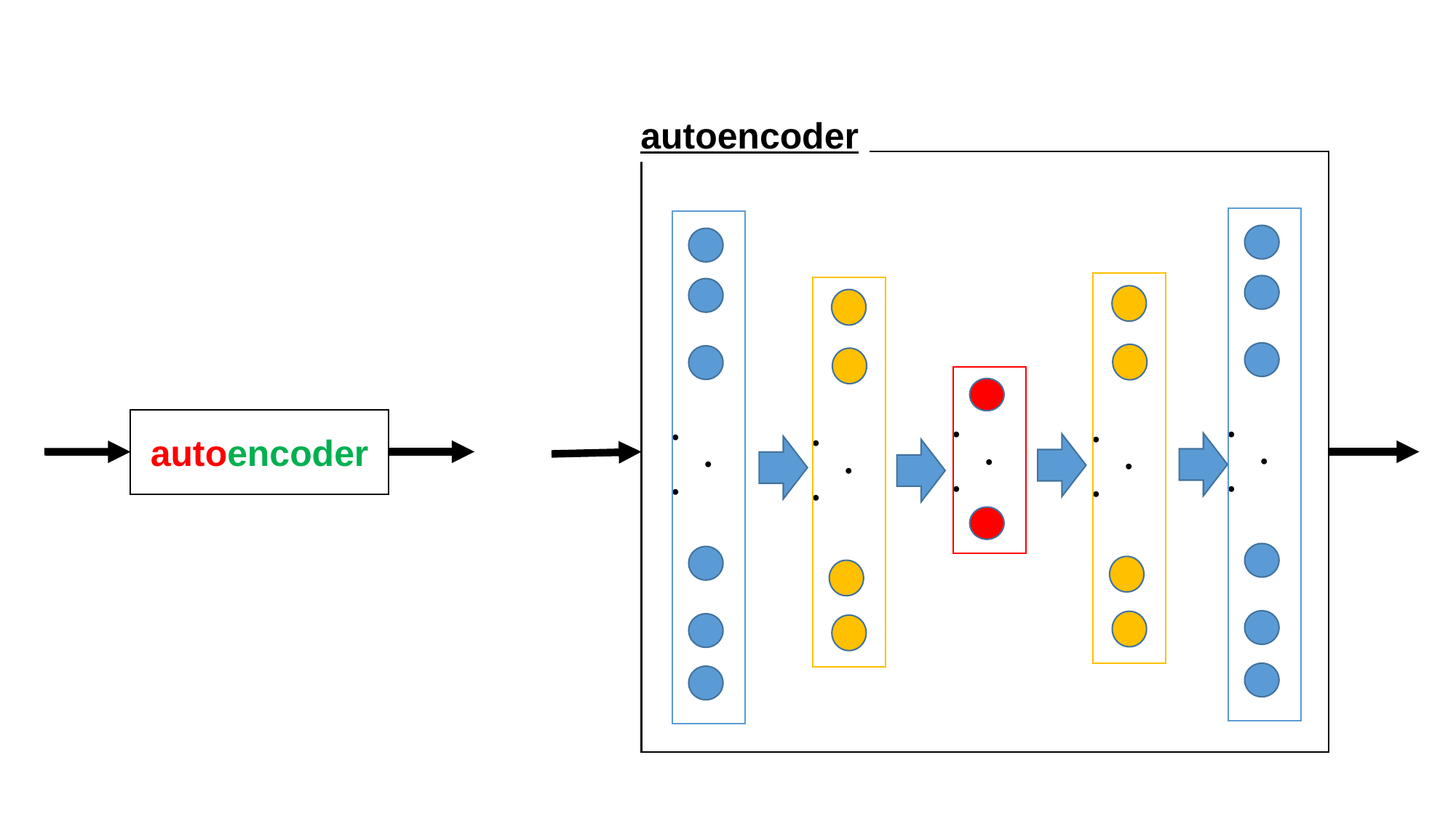

autoencoder

　‧　‧　‧

　‧　‧　‧

　‧　‧　‧

　‧　‧　‧

　‧　‧　‧

autoencoder